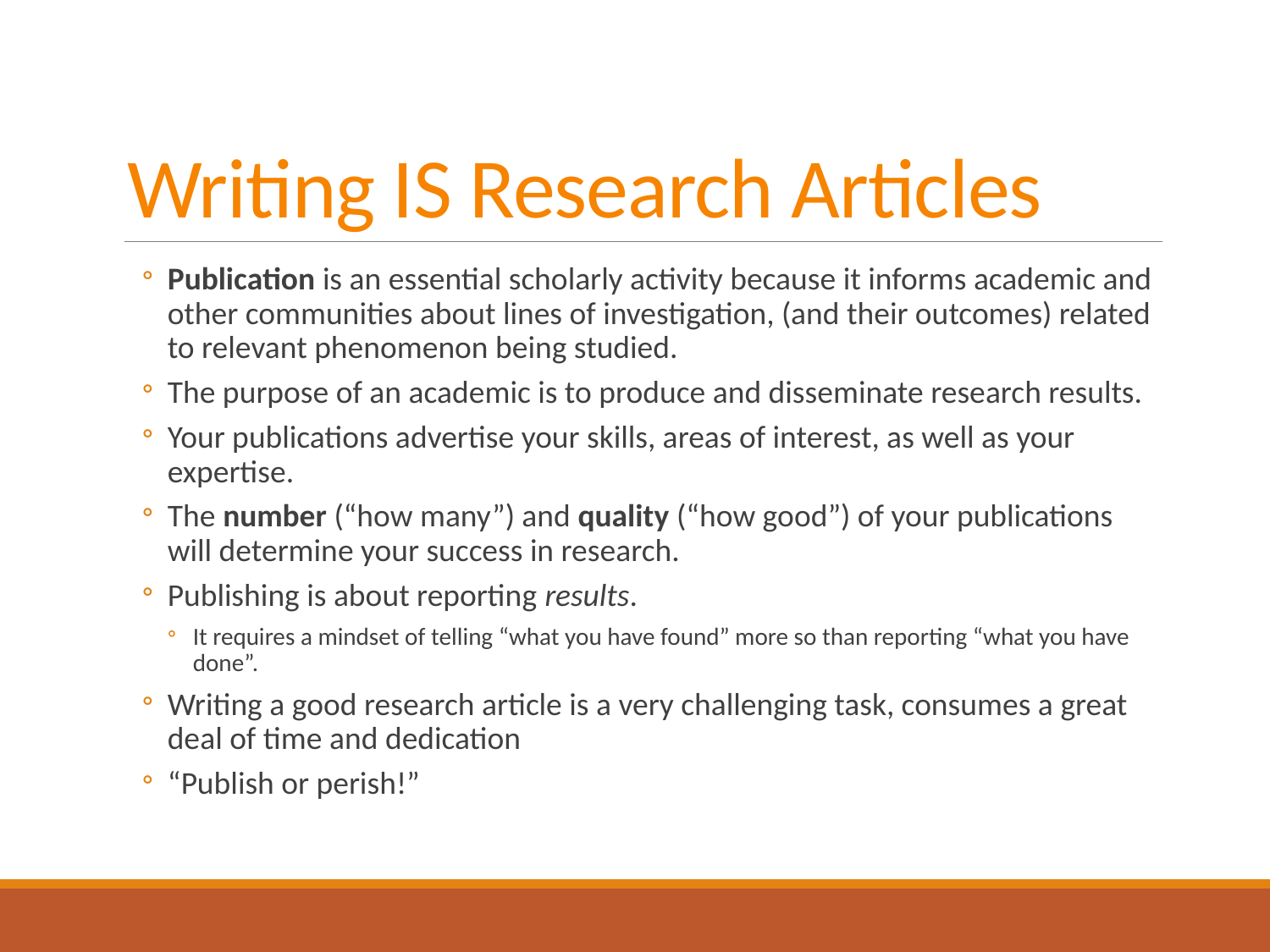

# Writing IS Research Articles
Publication is an essential scholarly activity because it informs academic and other communities about lines of investigation, (and their outcomes) related to relevant phenomenon being studied.
The purpose of an academic is to produce and disseminate research results.
Your publications advertise your skills, areas of interest, as well as your expertise.
The number (“how many”) and quality (“how good”) of your publications will determine your success in research.
Publishing is about reporting results.
It requires a mindset of telling “what you have found” more so than reporting “what you have done”.
Writing a good research article is a very challenging task, consumes a great deal of time and dedication
“Publish or perish!”